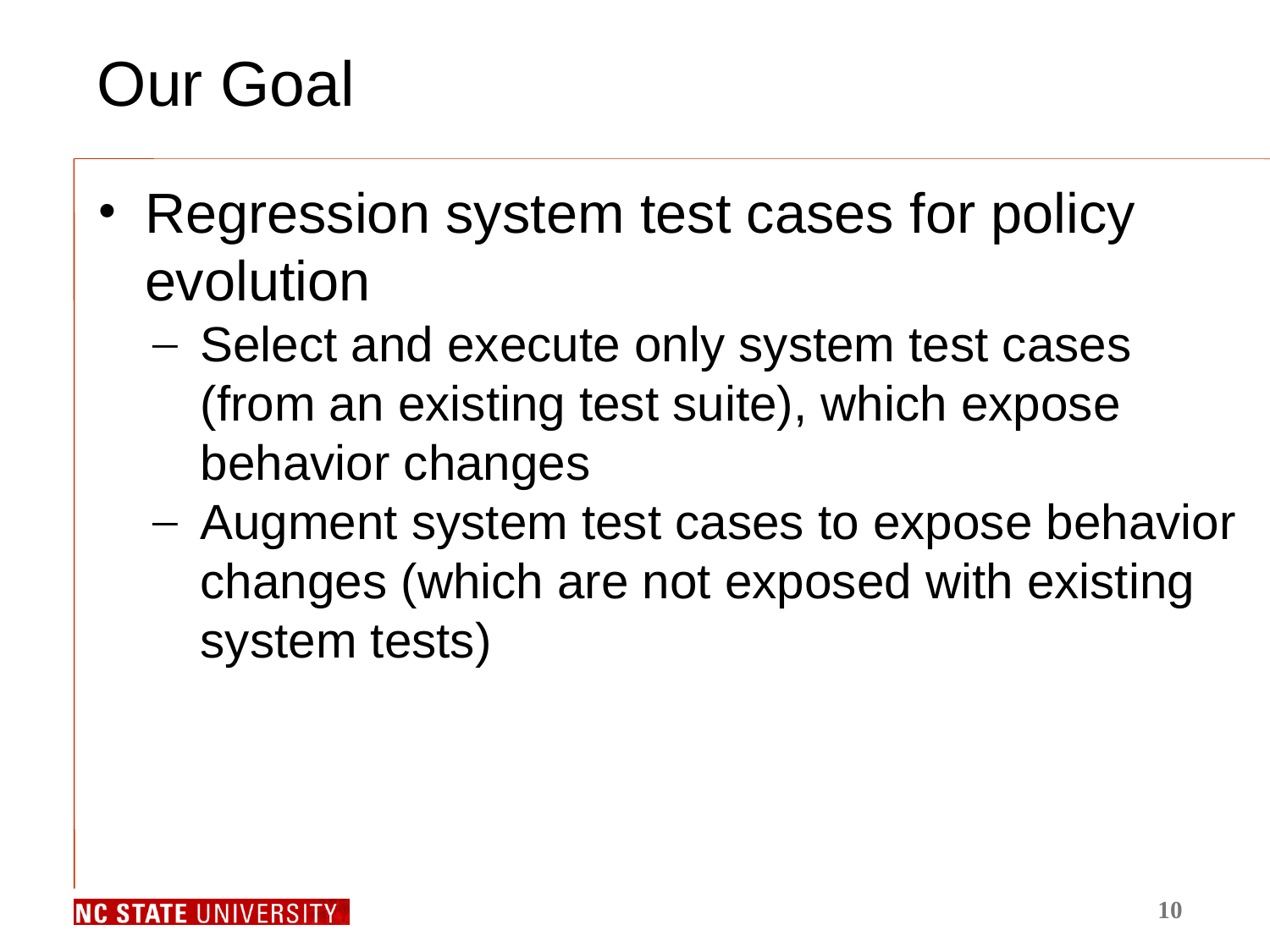

# Our Goal
Regression system test cases for policy evolution
Select and execute only system test cases (from an existing test suite), which expose behavior changes
Augment system test cases to expose behavior changes (which are not exposed with existing system tests)